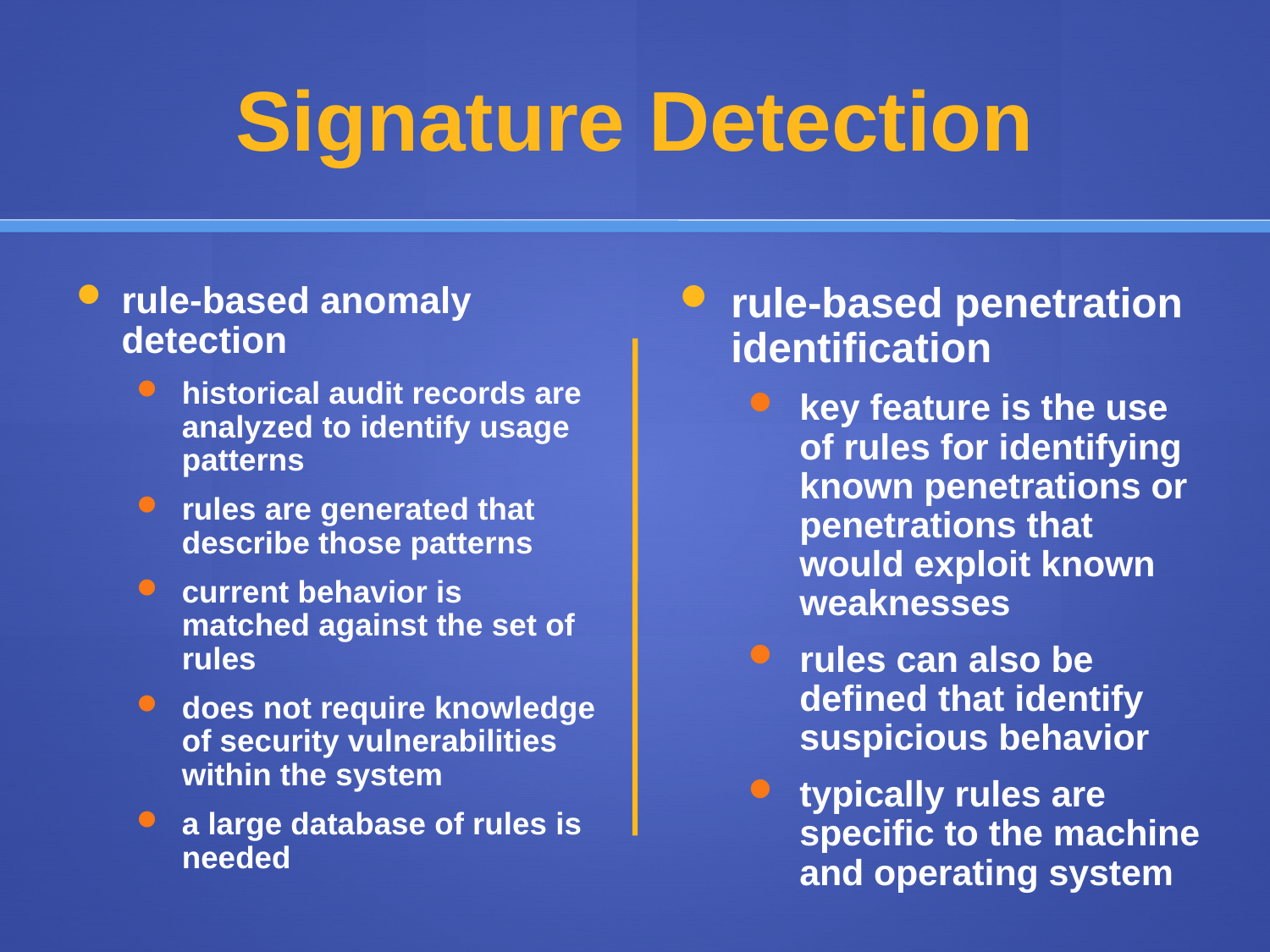

# Signature Detection
rule-based anomaly detection
historical audit records are analyzed to identify usage patterns
rules are generated that describe those patterns
current behavior is matched against the set of rules
does not require knowledge of security vulnerabilities within the system
a large database of rules is needed
rule-based penetration identification
key feature is the use of rules for identifying known penetrations or penetrations that would exploit known weaknesses
rules can also be defined that identify suspicious behavior
typically rules are specific to the machine and operating system